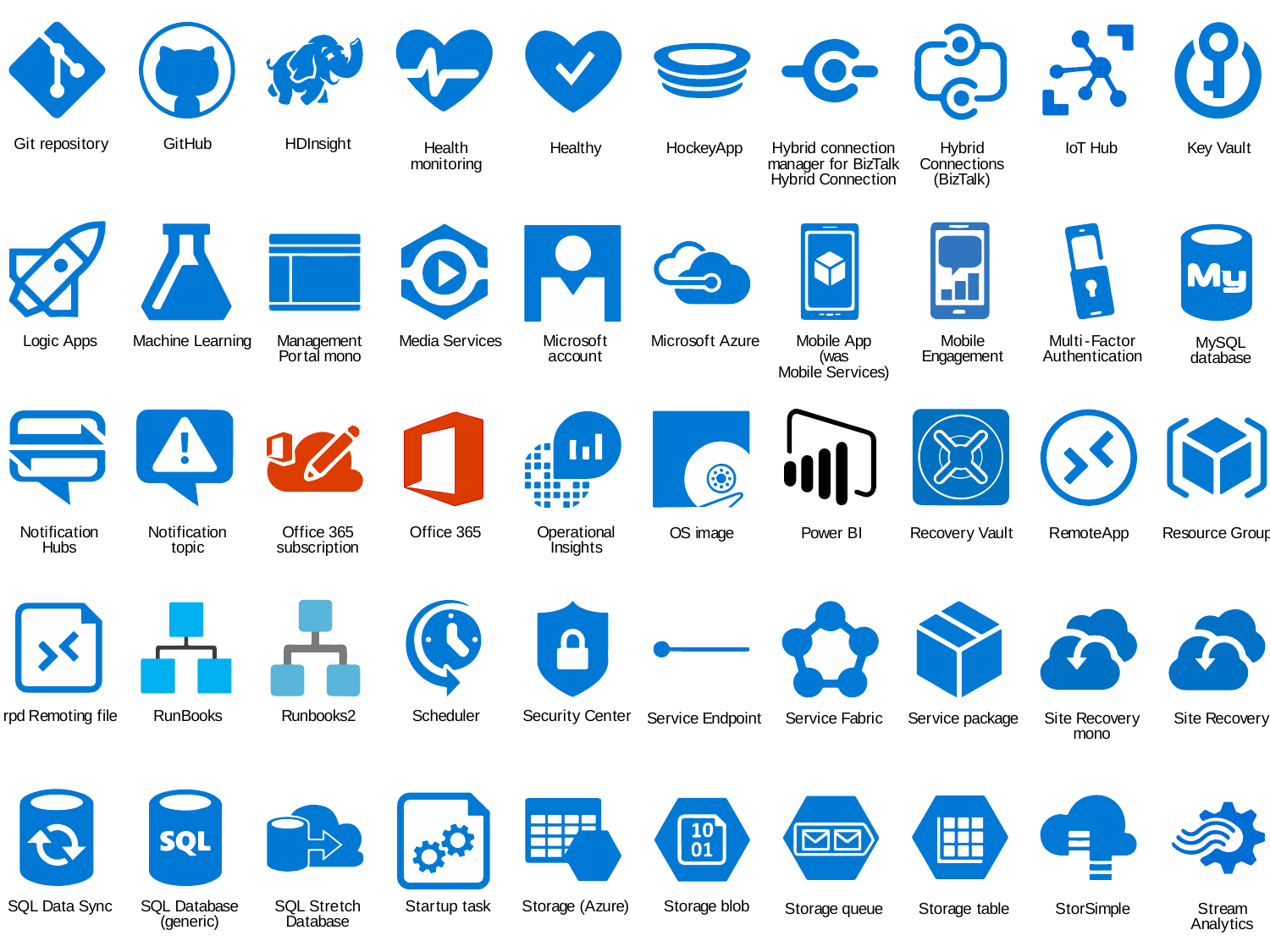

G
i
t
r
e
p
o
s
i
t
o
r
y
G
i
t
H
u
b
H
D
I
n
s
i
g
h
t
H
e
a
lt
h
m
o
n
i
t
o
r
i
n
g
H
e
a
lt
h
y
H
o
c
k
e
y
A
p
p
H
y
b
r
i
d
c
o
n
n
e
c
t
i
o
n
m
a
na
g
e
r
f
o
r
B
i
z
T
a
l
k
H
y
b
r
i
d
C
o
n
n
e
c
t
i
o
n
H
y
b
r
i
d
C
o
n
n
e
c
t
i
o
n
s
(
B
i
z
T
a
lk
)
I
o
T
H
u
b
K
e
y
V
a
u
l
t

L
o
g
i
c
A
p
p
s
M
a
c
hi
n
e
L
e
a
r
ni
n
g
M
a
na
g
e
m
e
n
t
P
o
r
t
a
l
m
o
n
o
M
e
d
i
a
S
e
r
v
i
c
e
s
M
i
c
r
os
o
f
t
ac
c
o
un
t
M
i
c
r
os
o
f
t
A
z
u
r
e
M
o
b
il
e
A
p
p
(
w
a
s
M
o
b
il
e
S
e
r
v
i
c
e
s
)
M
o
b
il
e
E
n
g
a
g
e
m
e
n
t
M
u
l
t
i
-
F
a
c
t
o
r
A
u
t
h
e
n
t
i
c
a
t
i
o
n
M
y
S
Q
L
d
a
t
a
b
a
s
e

i
c
a
t
i
o
n
N
o
t
i
f
H
u
b
s
N
o
t
i
f
i
c
a
t
i
o
n
t
o
p
i
c
O
f
f
i
c
e
3
6
5
s
u
bs
c
r
i
p
t
i
o
n
O
f
f
i
c
e
3
6
5
O
p
e
r
a
t
i
o
n
a
l
I
n
s
i
g
h
t
s
O
S
i
ma
g
e
P
o
w
e
r
B
I
R
e
c
o
v
e
r
y
V
a
u
l
t
Re
m
o
te
A
p
p
R
es
o
u
r
c
e
G
r
o
u
p

r
p
d
Re
m
o
t
i
n
g
f
il
e
R
u
n
B
o
o
k
s
R
u
n
b
o
o
k
s
2
S
ch
e
d
u
l
e
r
S
e
c
u
r
i
t
y
C
e
n
t
e
r
S
e
r
v
i
c
e
E
n
d
p
o
i
n
t
S
e
r
v
i
c
e
F
a
b
r
i
c
S
e
r
v
i
c
e
p
a
c
k
a
g
e
S
i
t
e
R
e
c
o
v
e
r
y
m
o
n
o
S
i
t
e
R
e
c
o
v
e
r
y

S
Q
L
D
a
t
a
S
y
n
c
S
Q
L
D
a
t
a
b
a
s
e
(
g
e
n
er
i
c
)
S
Q
L
S
t
re
t
c
h
D
a
t
a
b
a
s
e
S
t
a
r
t
u
p
t
a
s
k
S
t
o
r
a
g
e
(
A
z
u
r
e
)
S
t
o
r
a
g
e
b
l
o
b
S
t
o
r
a
g
e
q
u
e
u
e
S
t
o
r
a
g
e
t
a
b
l
e
S
t
o
r
S
i
m
p
l
e
S
t
r
e
a
m
A
n
a
l
y
t
i
c
s